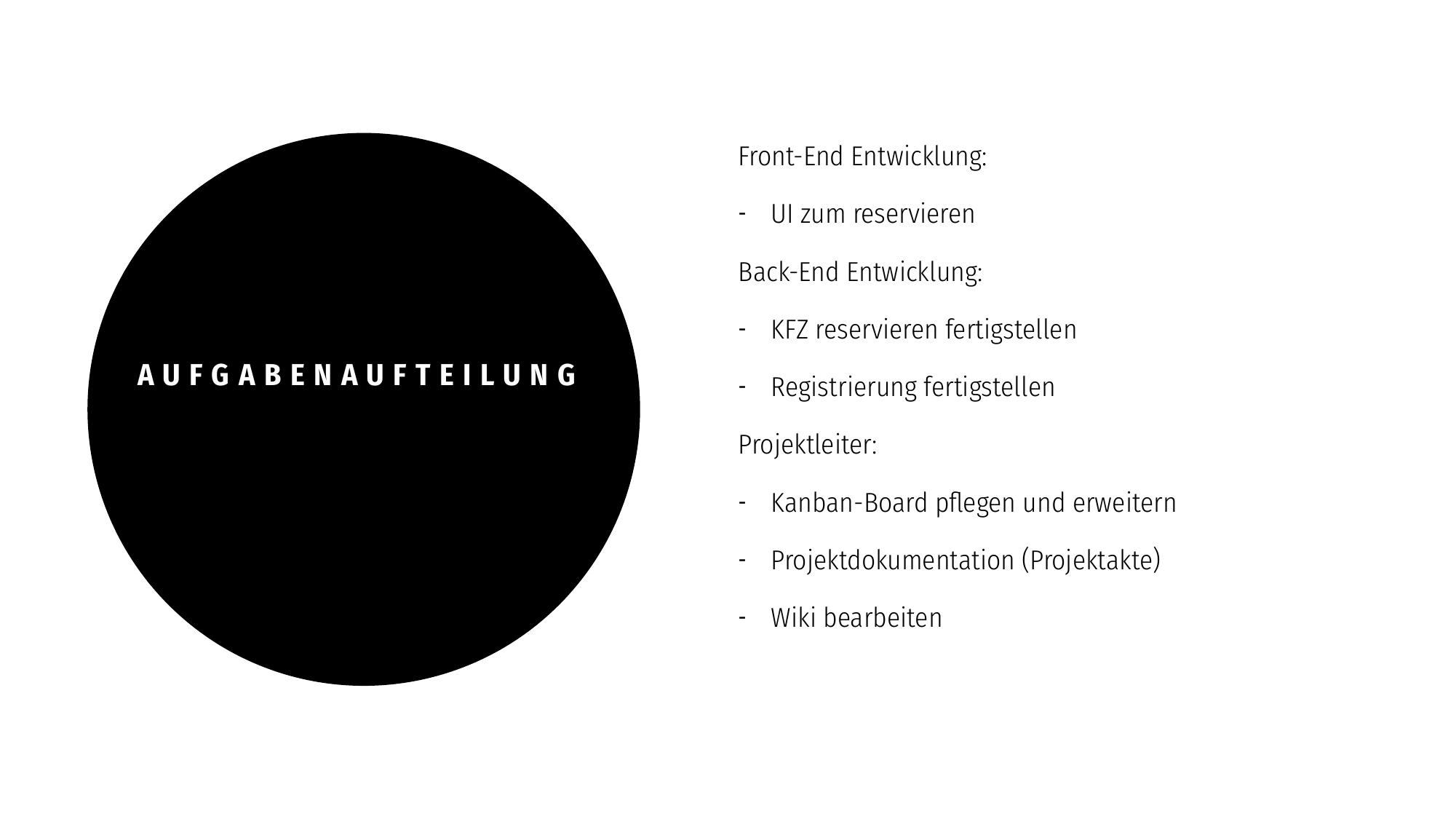

Front-End Entwicklung:
UI zum reservieren
Back-End Entwicklung:
KFZ reservieren fertigstellen
Registrierung fertigstellen
Projektleiter:
Kanban-Board pflegen und erweitern
Projektdokumentation (Projektakte)
Wiki bearbeiten

# Aufgabenaufteilung